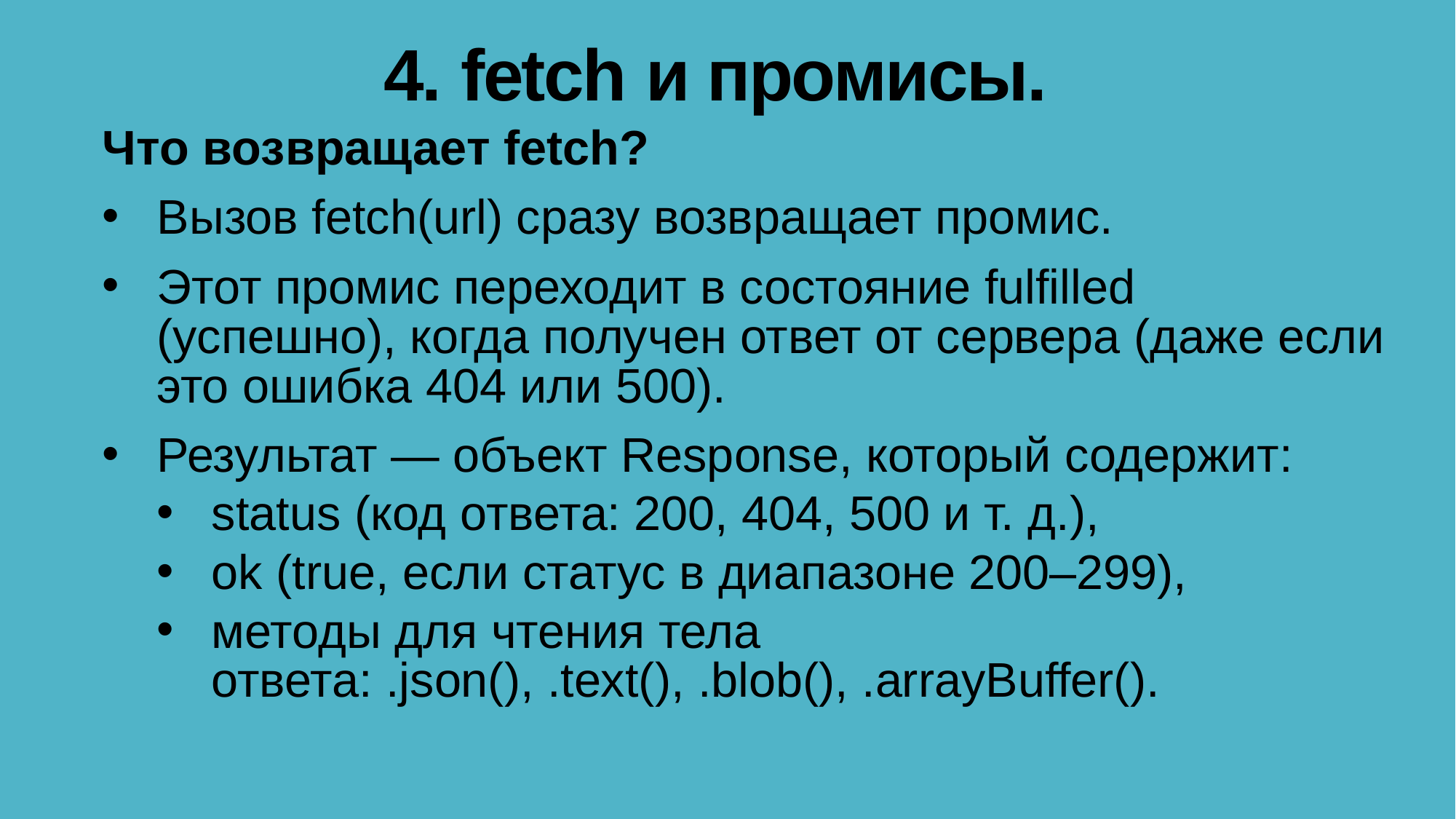

# 4. fetch и промисы.
Что возвращает fetch?
Вызов fetch(url) сразу возвращает промис.
Этот промис переходит в состояние fulfilled (успешно), когда получен ответ от сервера (даже если это ошибка 404 или 500).
Результат — объект Response, который содержит:
status (код ответа: 200, 404, 500 и т. д.),
ok (true, если статус в диапазоне 200–299),
методы для чтения тела ответа: .json(), .text(), .blob(), .arrayBuffer().